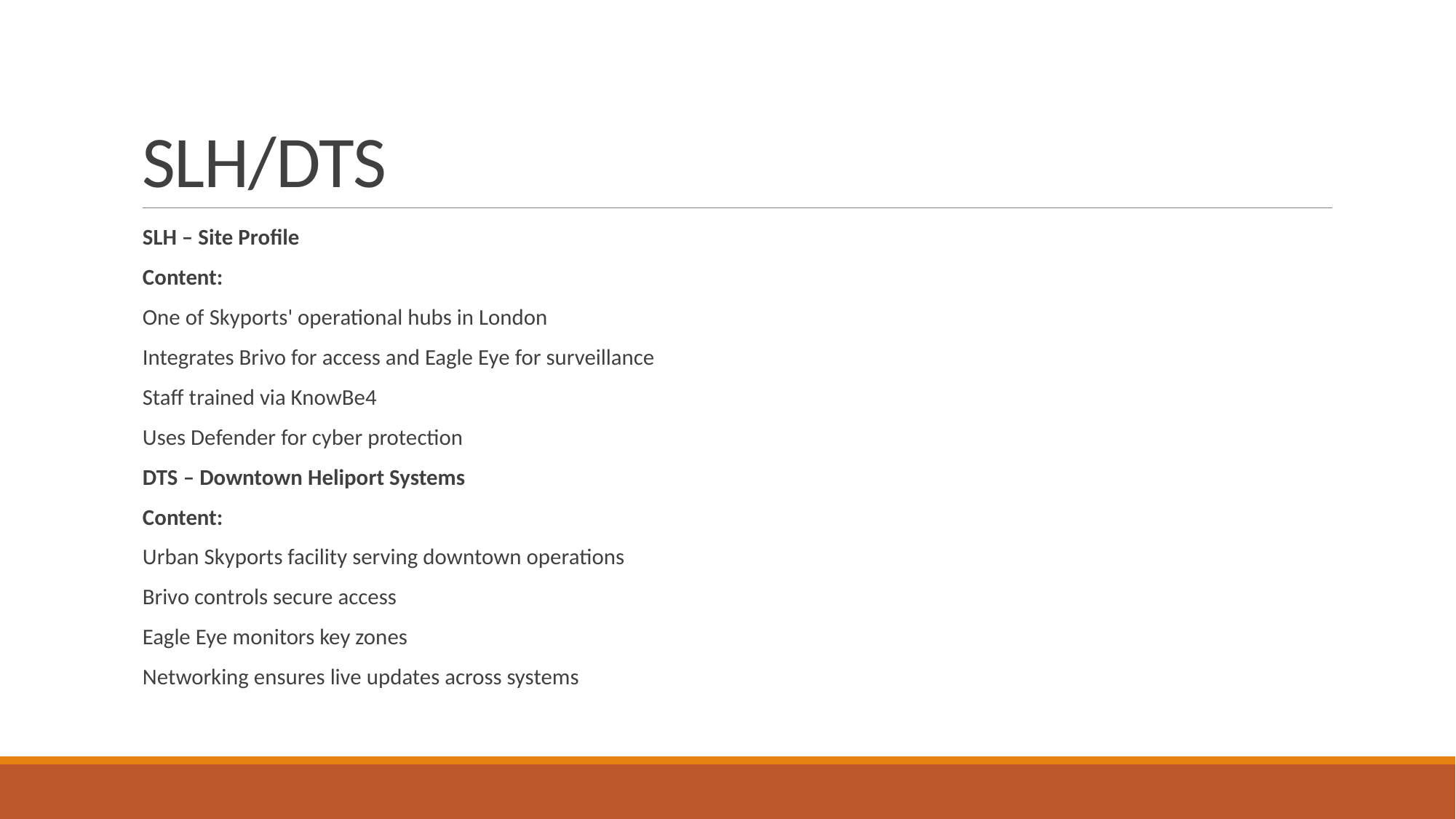

# SLH/DTS
SLH – Site Profile
Content:
One of Skyports' operational hubs in London
Integrates Brivo for access and Eagle Eye for surveillance
Staff trained via KnowBe4
Uses Defender for cyber protection
DTS – Downtown Heliport Systems
Content:
Urban Skyports facility serving downtown operations
Brivo controls secure access
Eagle Eye monitors key zones
Networking ensures live updates across systems